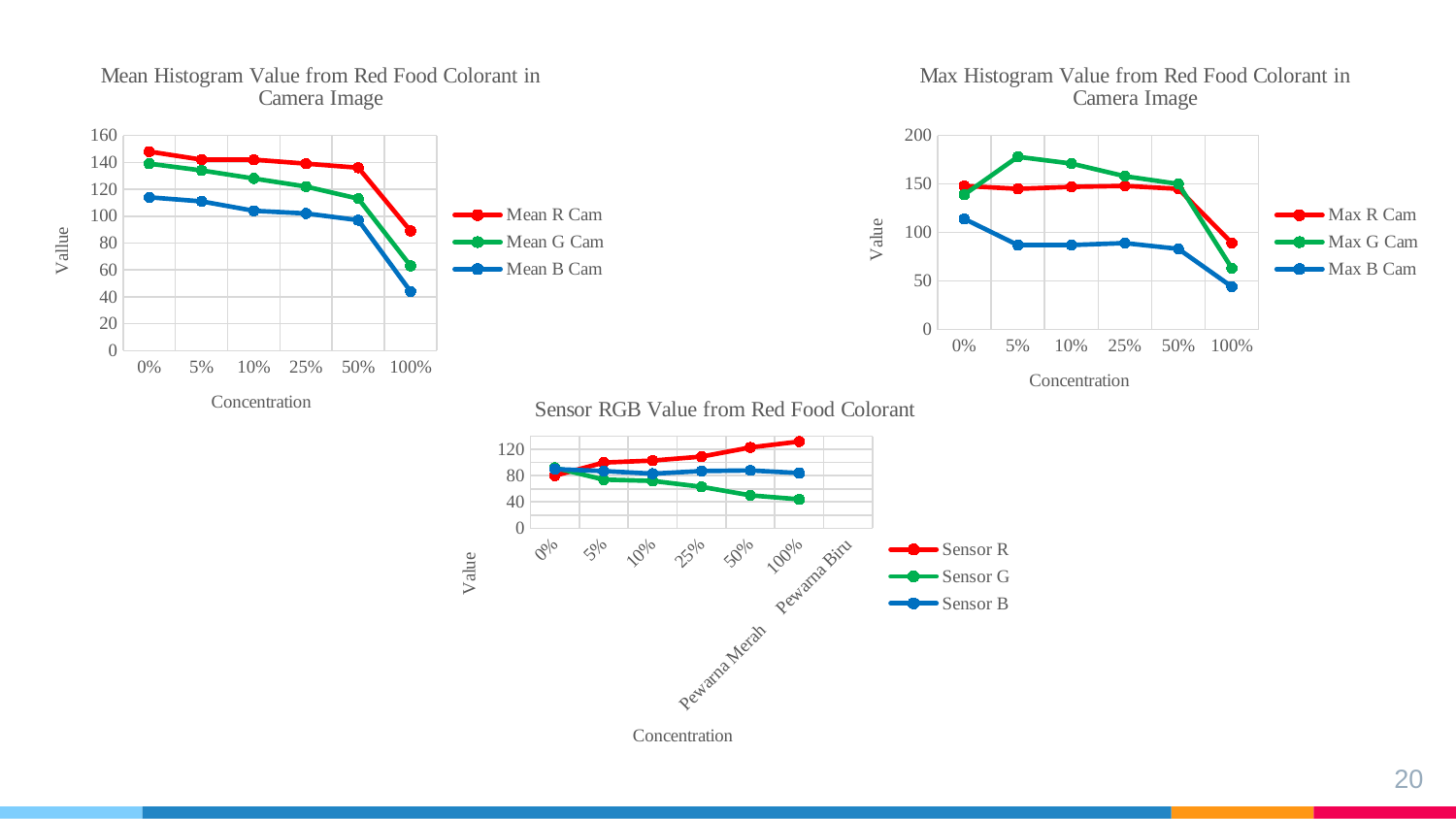

### Chart: Mean Histogram Value from Red Food Colorant in Camera Image

| Category | Mean R Cam | Mean G Cam | Mean B Cam |
|---|---|---|---|
| 0 | 148.0 | 139.0 | 114.0 |
| 0.05 | 142.0 | 134.0 | 111.0 |
| 0.1 | 142.0 | 128.0 | 104.0 |
| 0.25 | 139.0 | 122.0 | 102.0 |
| 0.5 | 136.0 | 113.0 | 97.0 |
| 1 | 89.0 | 63.0 | 44.0 |

### Chart: Max Histogram Value from Red Food Colorant in Camera Image

| Category | Max R Cam | Max G Cam | Max B Cam |
|---|---|---|---|
| 0 | 148.0 | 139.0 | 114.0 |
| 0.05 | 145.0 | 178.0 | 87.0 |
| 0.1 | 147.0 | 171.0 | 87.0 |
| 0.25 | 148.0 | 158.0 | 89.0 |
| 0.5 | 145.0 | 150.0 | 83.0 |
| 1 | 89.0 | 63.0 | 44.0 |

[unsupported chart]

20